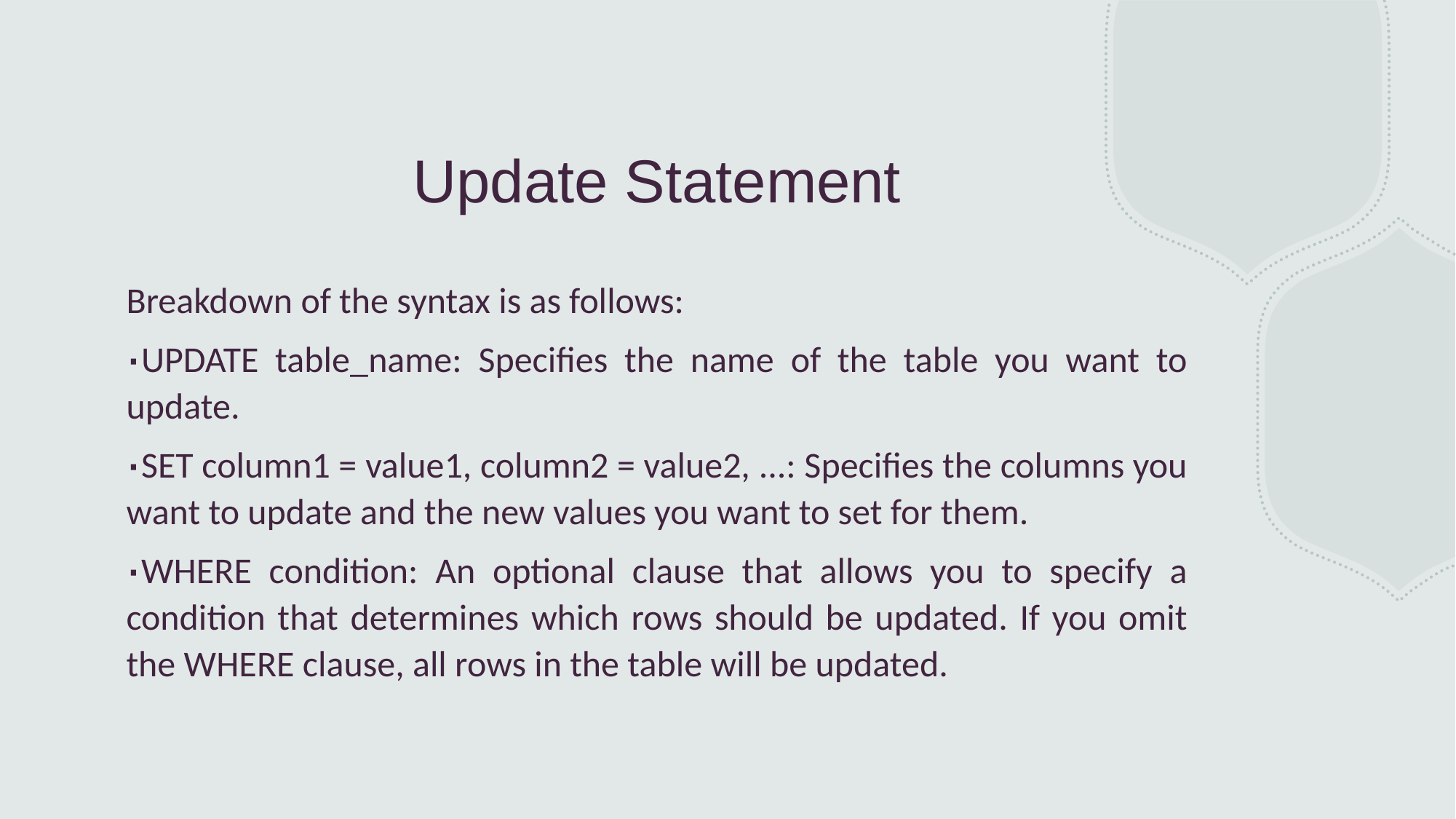

# Update Statement
Breakdown of the syntax is as follows:
UPDATE table_name: Specifies the name of the table you want to update.
SET column1 = value1, column2 = value2, ...: Specifies the columns you want to update and the new values you want to set for them.
WHERE condition: An optional clause that allows you to specify a condition that determines which rows should be updated. If you omit the WHERE clause, all rows in the table will be updated.